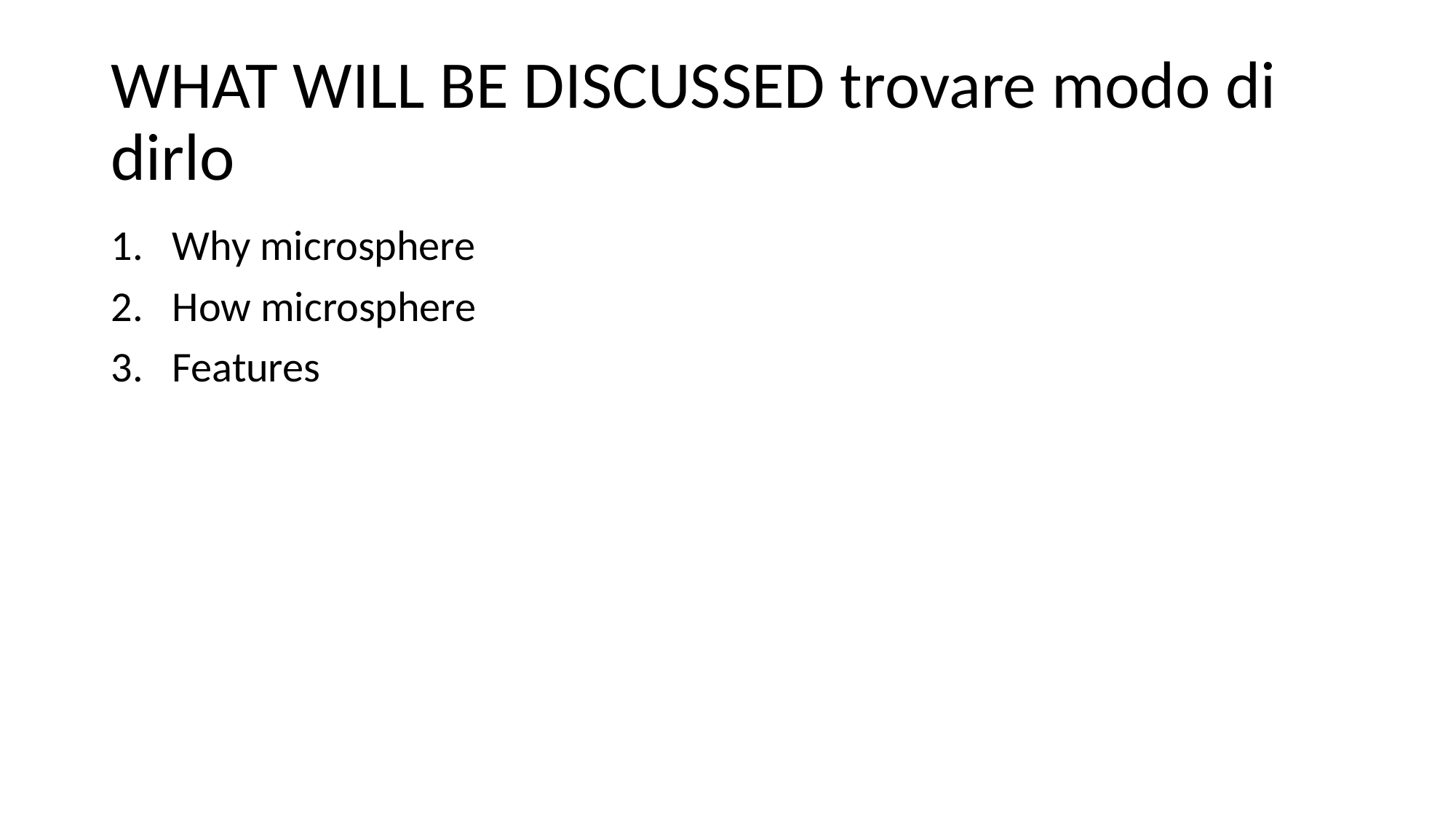

# WHAT WILL BE DISCUSSED trovare modo di dirlo
Why microsphere
How microsphere
Features